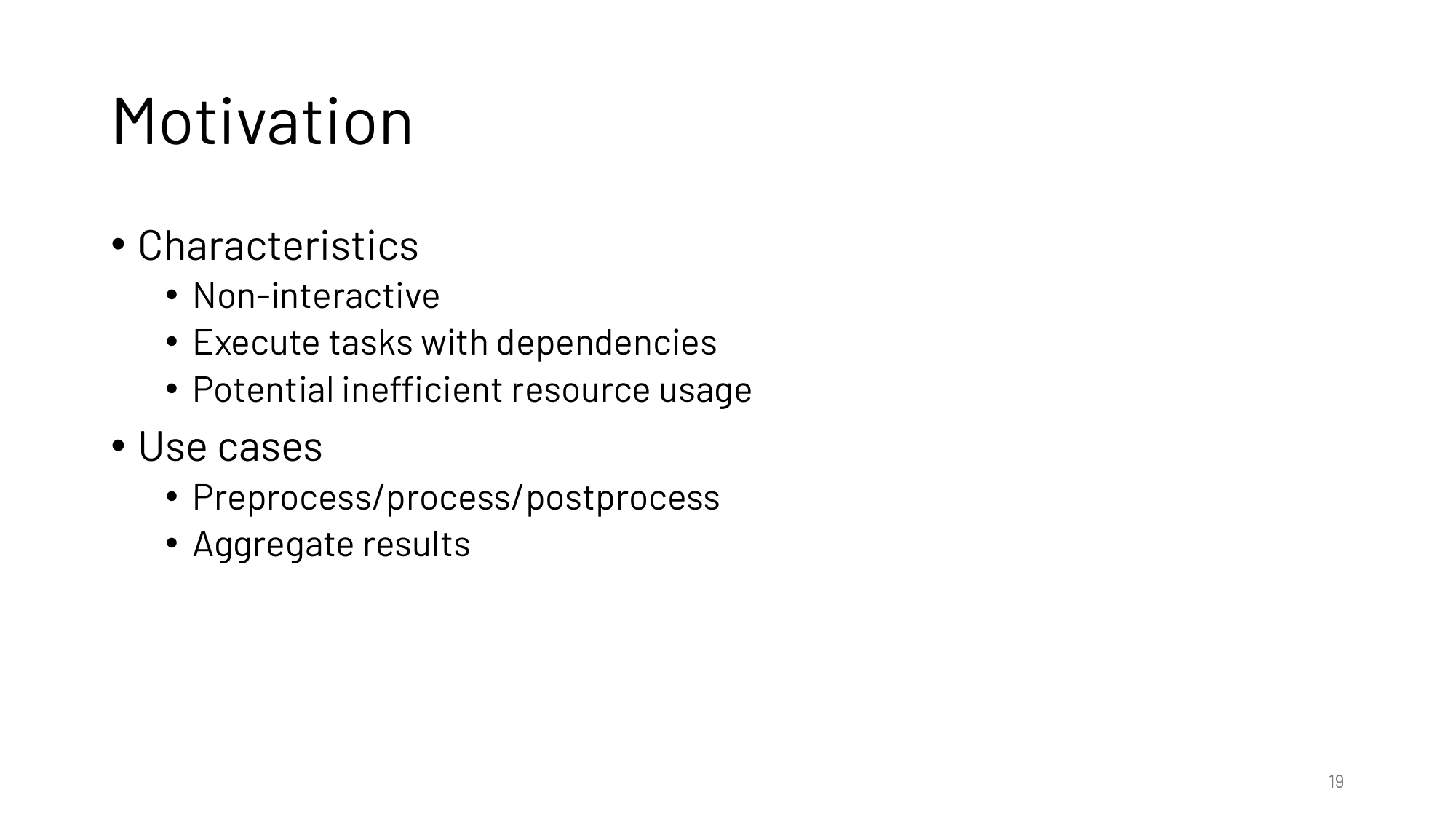

# Motivation
Characteristics
Non-interactive
Execute tasks with dependencies
Potential inefficient resource usage
Use cases
Preprocess/process/postprocess
Aggregate results
19